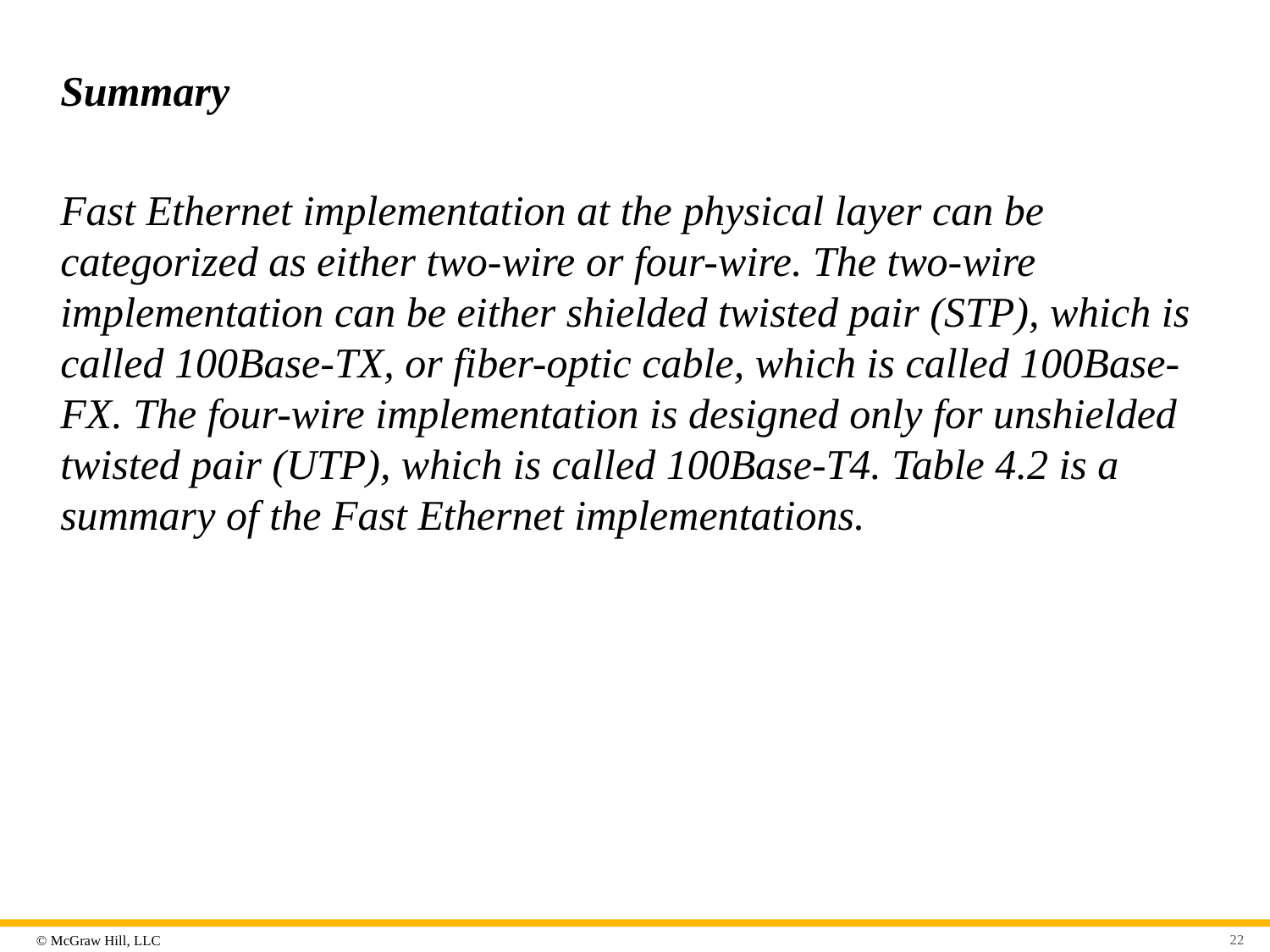

# Summary
Fast Ethernet implementation at the physical layer can be categorized as either two-wire or four-wire. The two-wire implementation can be either shielded twisted pair (STP), which is called 100Base-TX, or fiber-optic cable, which is called 100Base-FX. The four-wire implementation is designed only for unshielded twisted pair (UTP), which is called 100Base-T4. Table 4.2 is a summary of the Fast Ethernet implementations.
22